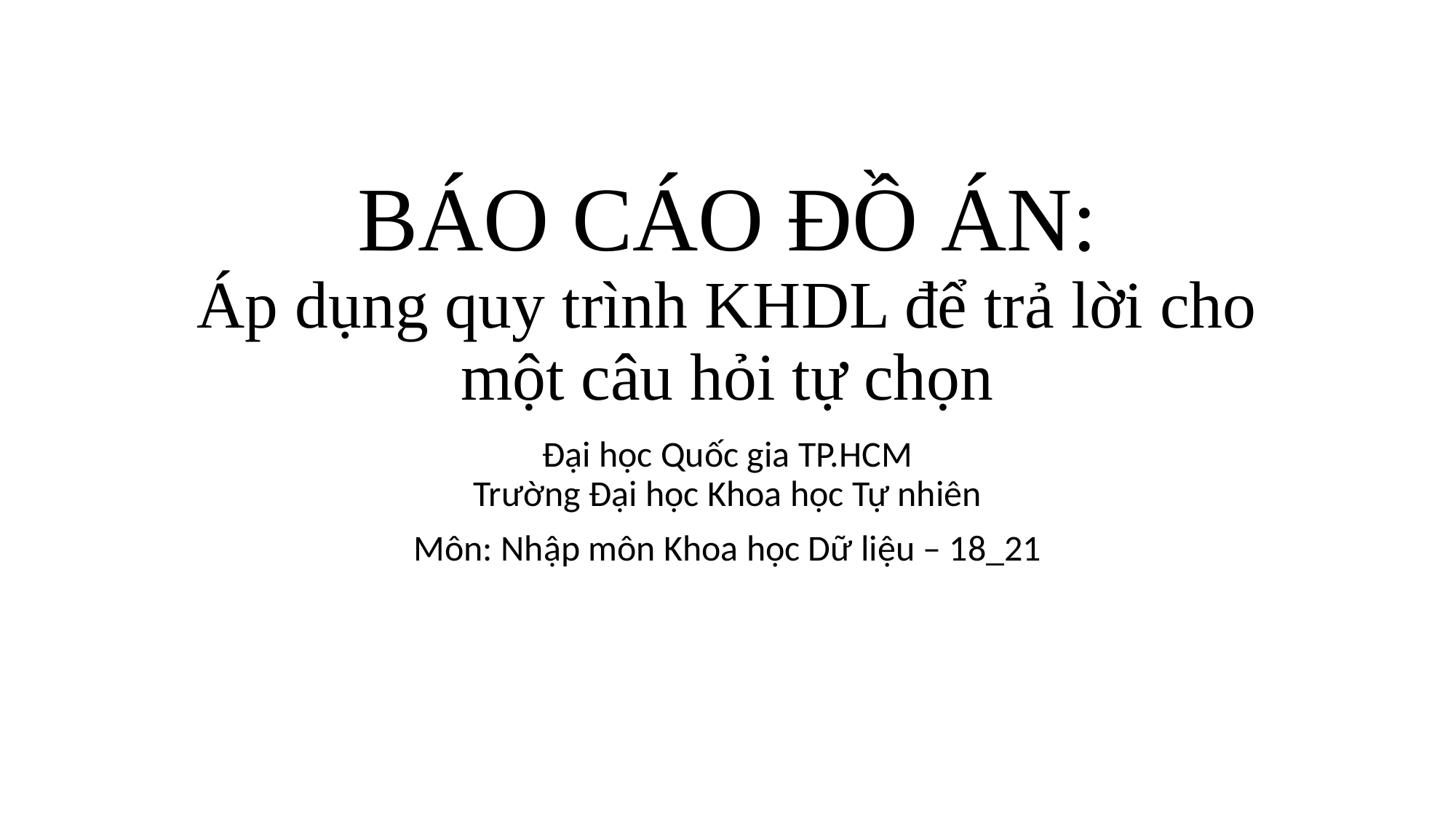

# BÁO CÁO ĐỒ ÁN: Áp dụng quy trình KHDL để trả lời cho một câu hỏi tự chọn
Đại học Quốc gia TP.HCM
Trường Đại học Khoa học Tự nhiên
Môn: Nhập môn Khoa học Dữ liệu – 18_21